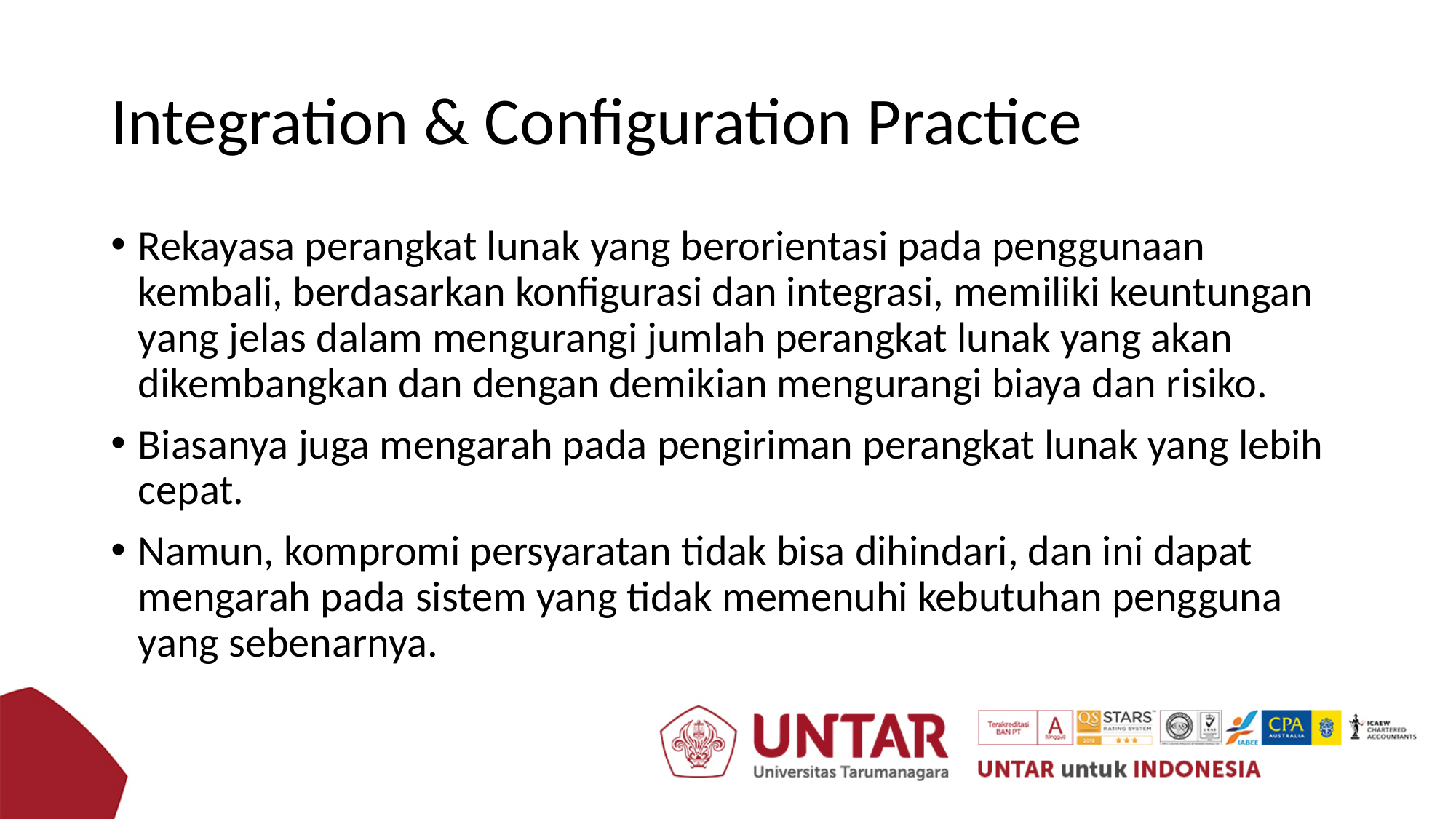

# Integration & Configuration Practice
Rekayasa perangkat lunak yang berorientasi pada penggunaan kembali, berdasarkan konfigurasi dan integrasi, memiliki keuntungan yang jelas dalam mengurangi jumlah perangkat lunak yang akan dikembangkan dan dengan demikian mengurangi biaya dan risiko.
Biasanya juga mengarah pada pengiriman perangkat lunak yang lebih cepat.
Namun, kompromi persyaratan tidak bisa dihindari, dan ini dapat mengarah pada sistem yang tidak memenuhi kebutuhan pengguna yang sebenarnya.